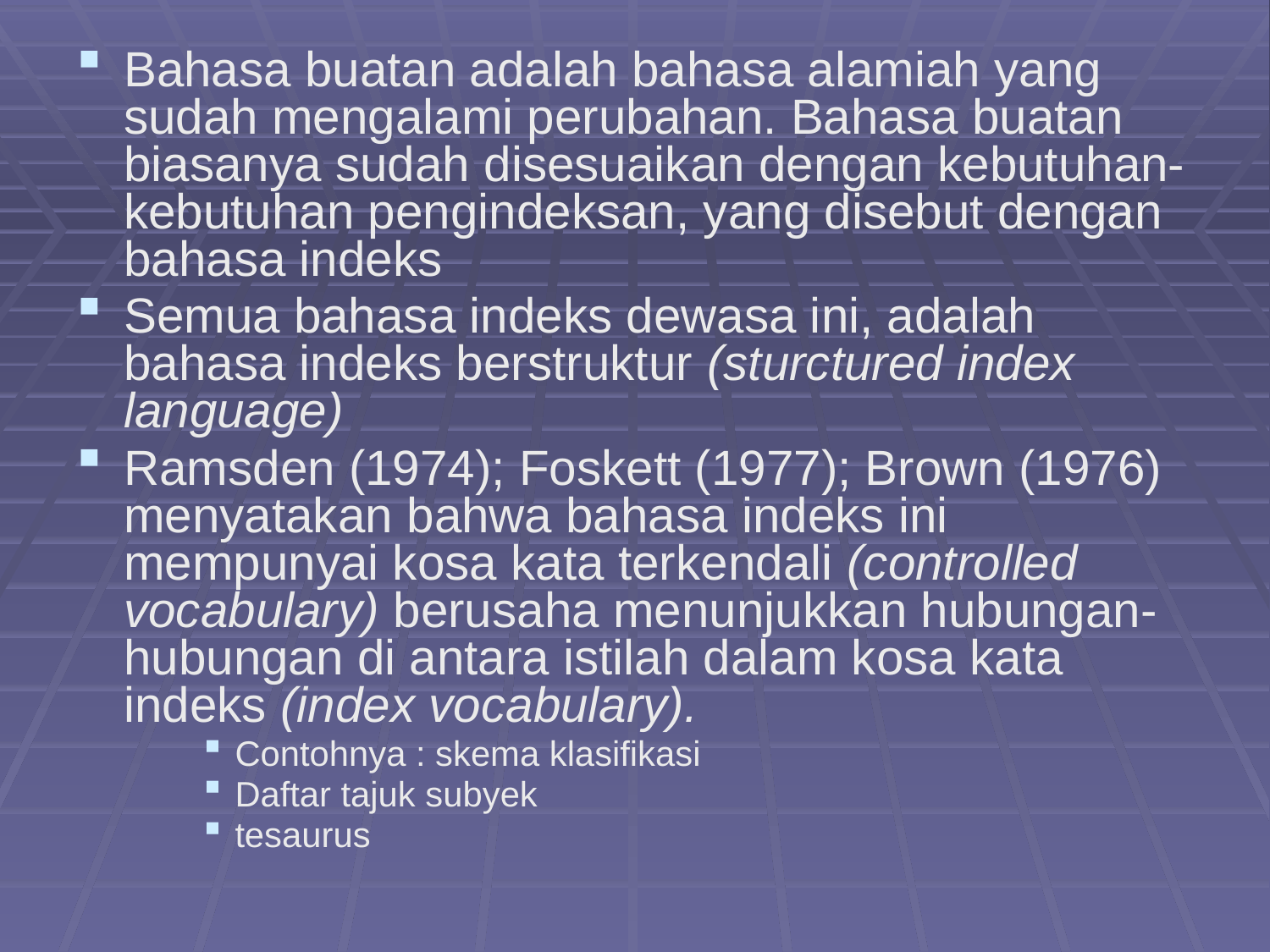

Bahasa buatan adalah bahasa alamiah yang sudah mengalami perubahan. Bahasa buatan biasanya sudah disesuaikan dengan kebutuhan-kebutuhan pengindeksan, yang disebut dengan bahasa indeks
Semua bahasa indeks dewasa ini, adalah bahasa indeks berstruktur (sturctured index language)
Ramsden (1974); Foskett (1977); Brown (1976) menyatakan bahwa bahasa indeks ini mempunyai kosa kata terkendali (controlled vocabulary) berusaha menunjukkan hubungan-hubungan di antara istilah dalam kosa kata indeks (index vocabulary).
Contohnya : skema klasifikasi
Daftar tajuk subyek
tesaurus